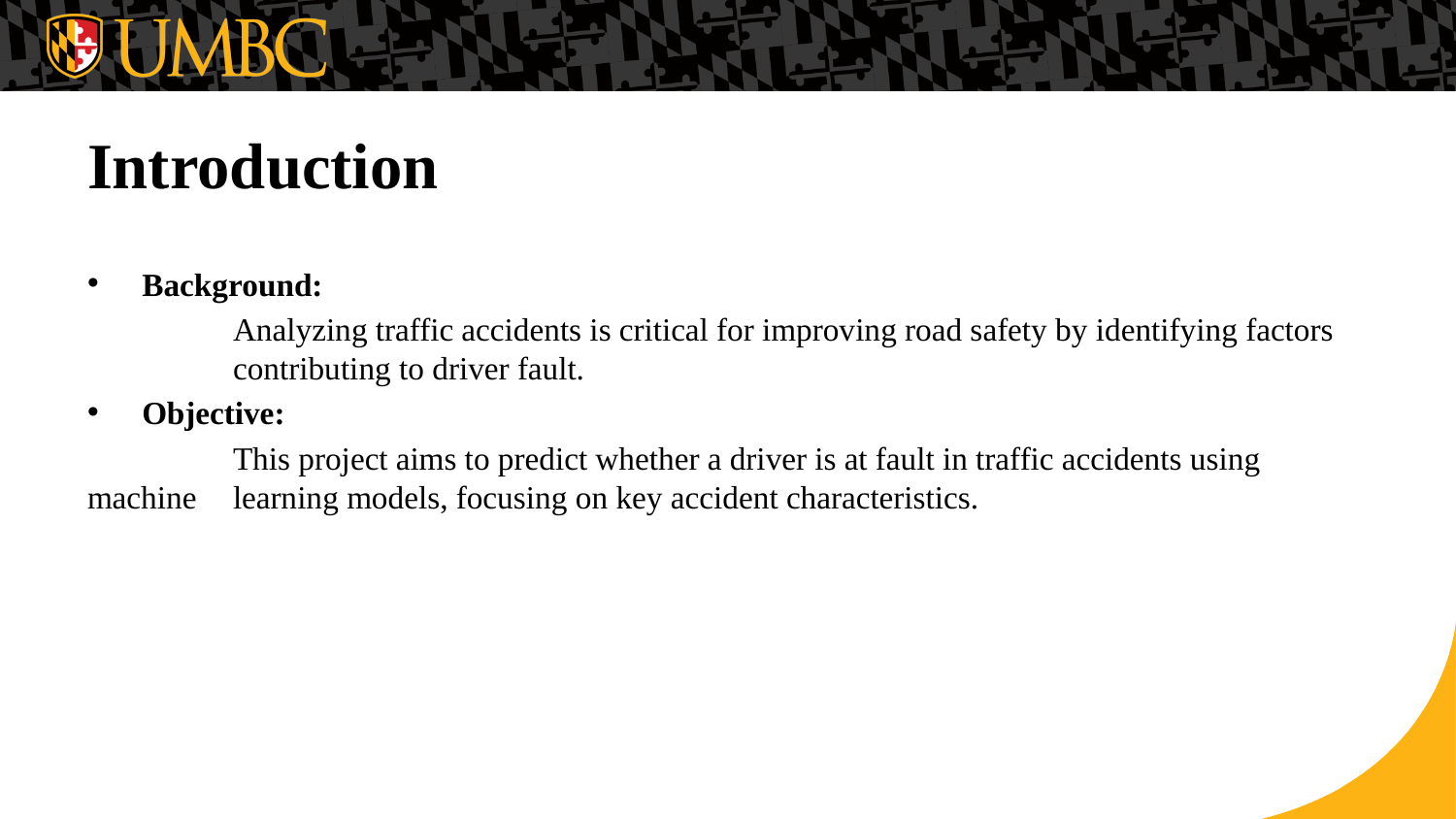

# Introduction
Background:
	Analyzing traffic accidents is critical for improving road safety by identifying factors 	contributing to driver fault.
Objective:
	This project aims to predict whether a driver is at fault in traffic accidents using machine 	learning models, focusing on key accident characteristics.